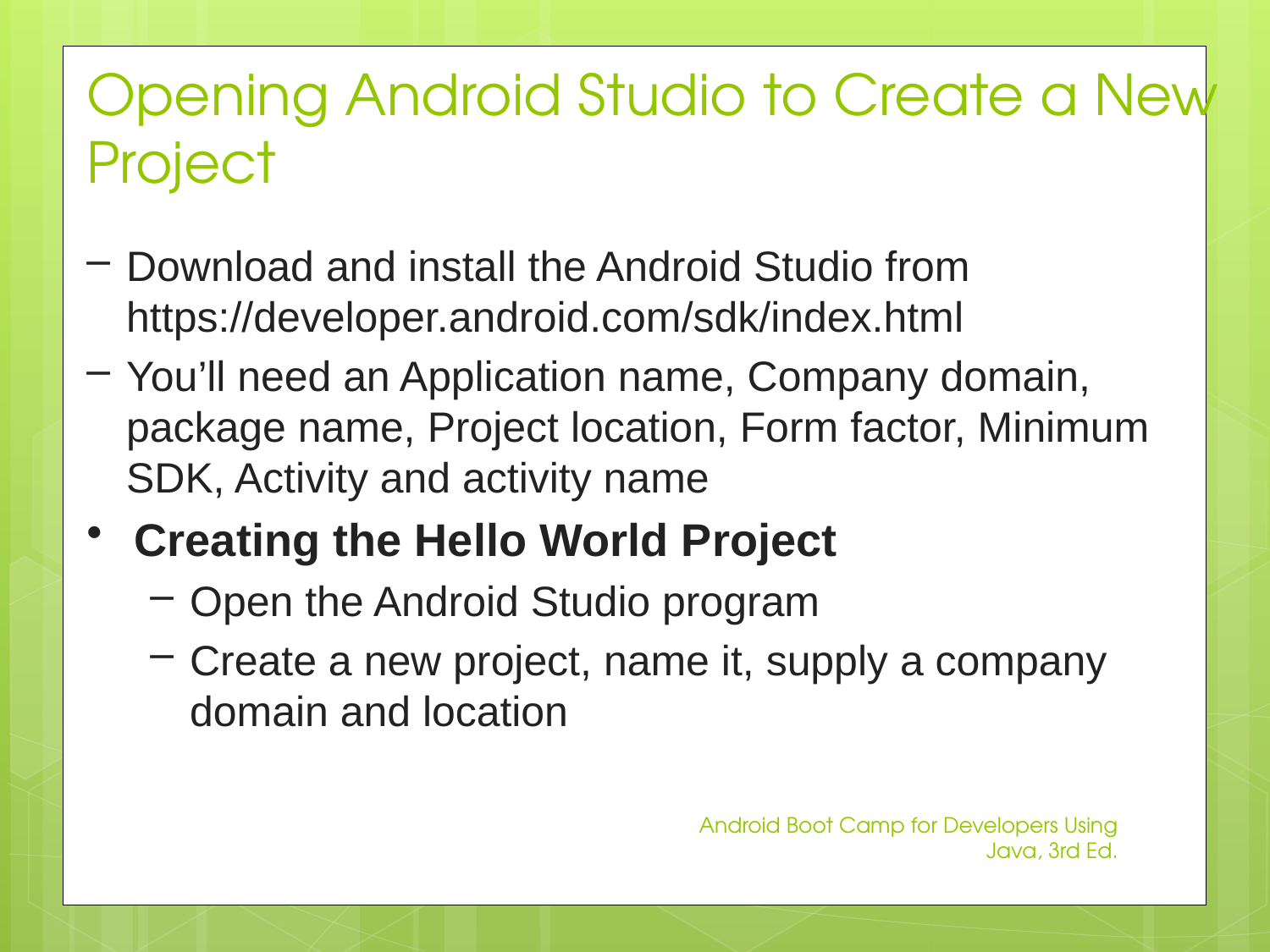

20
# Opening Android Studio to Create a New Project
Download and install the Android Studio from     https://developer.android.com/sdk/index.html
You’ll need an Application name, Company domain, package name, Project location, Form factor, Minimum SDK, Activity and activity name
Creating the Hello World Project
Open the Android Studio program
Create a new project, name it, supply a company domain and location
Android Boot Camp for Developers Using Java, 3rd Ed.